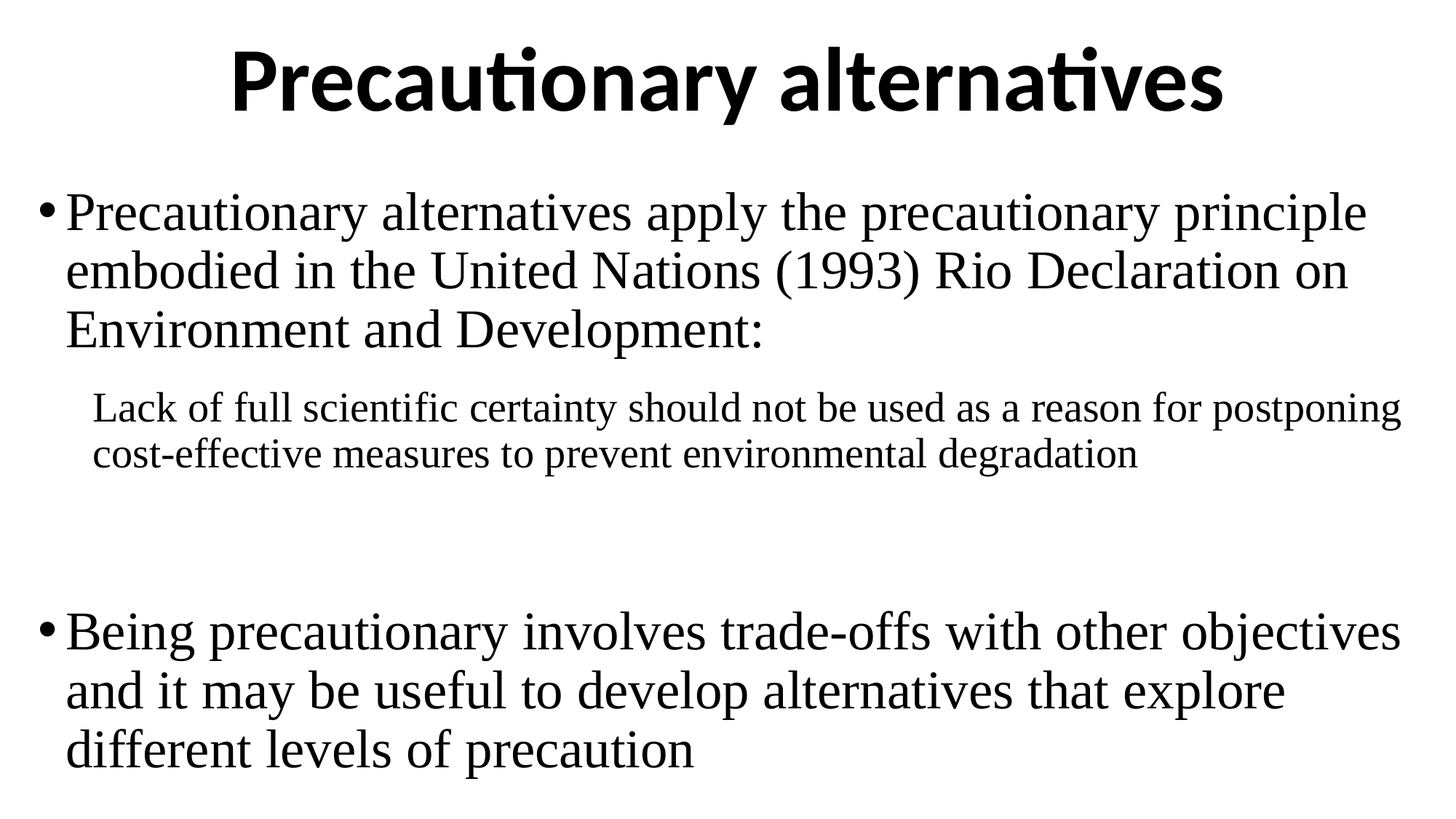

# Precautionary alternatives
Precautionary alternatives apply the precautionary principle embodied in the United Nations (1993) Rio Declaration on Environment and Development:
Lack of full scientific certainty should not be used as a reason for postponing cost-effective measures to prevent environmental degradation

Being precautionary involves trade-offs with other objectives and it may be useful to develop alternatives that explore different levels of precaution